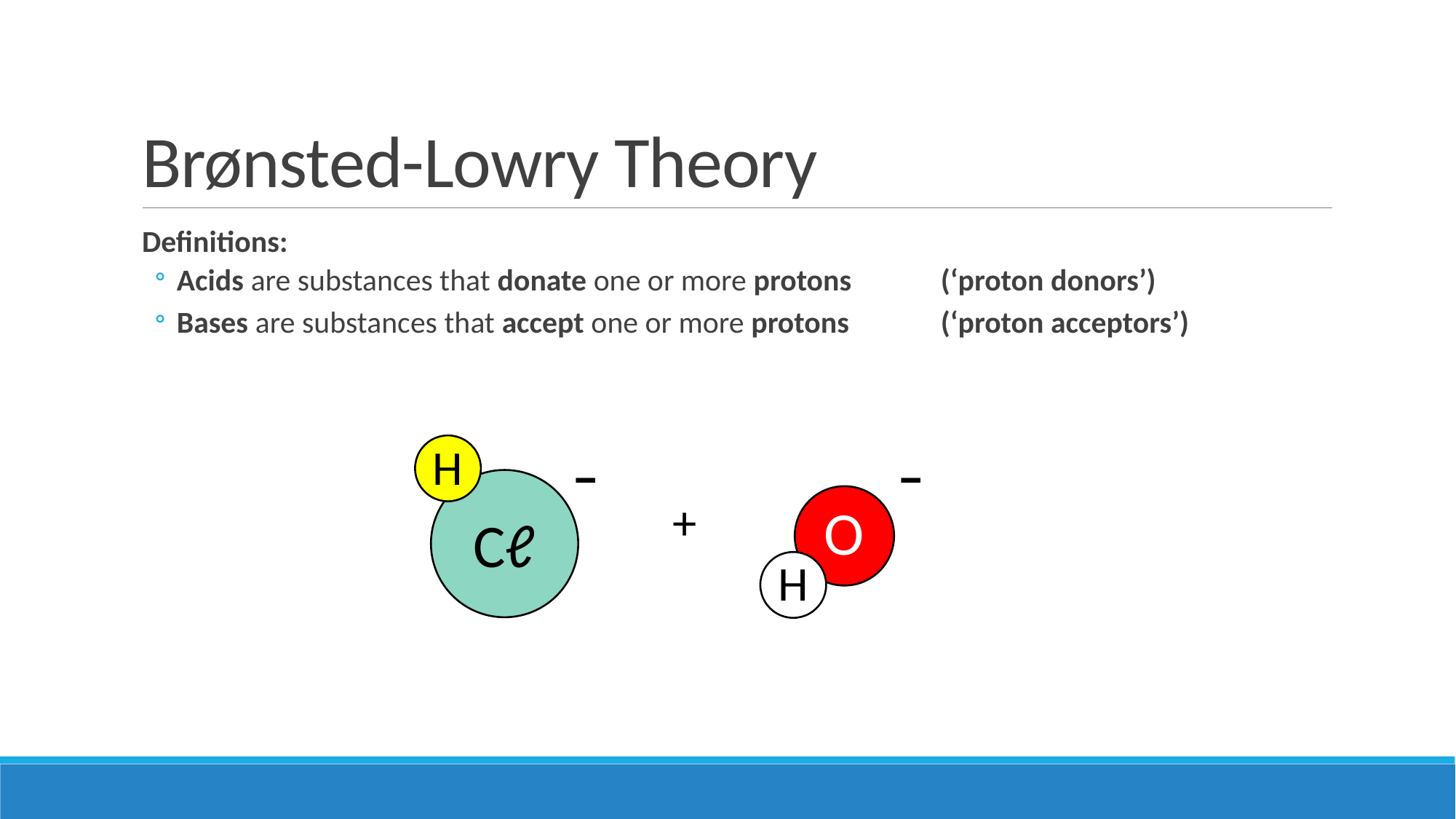

# Brønsted-Lowry Theory
Definitions:
Acids are substances that donate one or more protons	(‘proton donors’)
Bases are substances that accept one or more protons	(‘proton acceptors’)
H

–
–

Cℓ
+

O
H